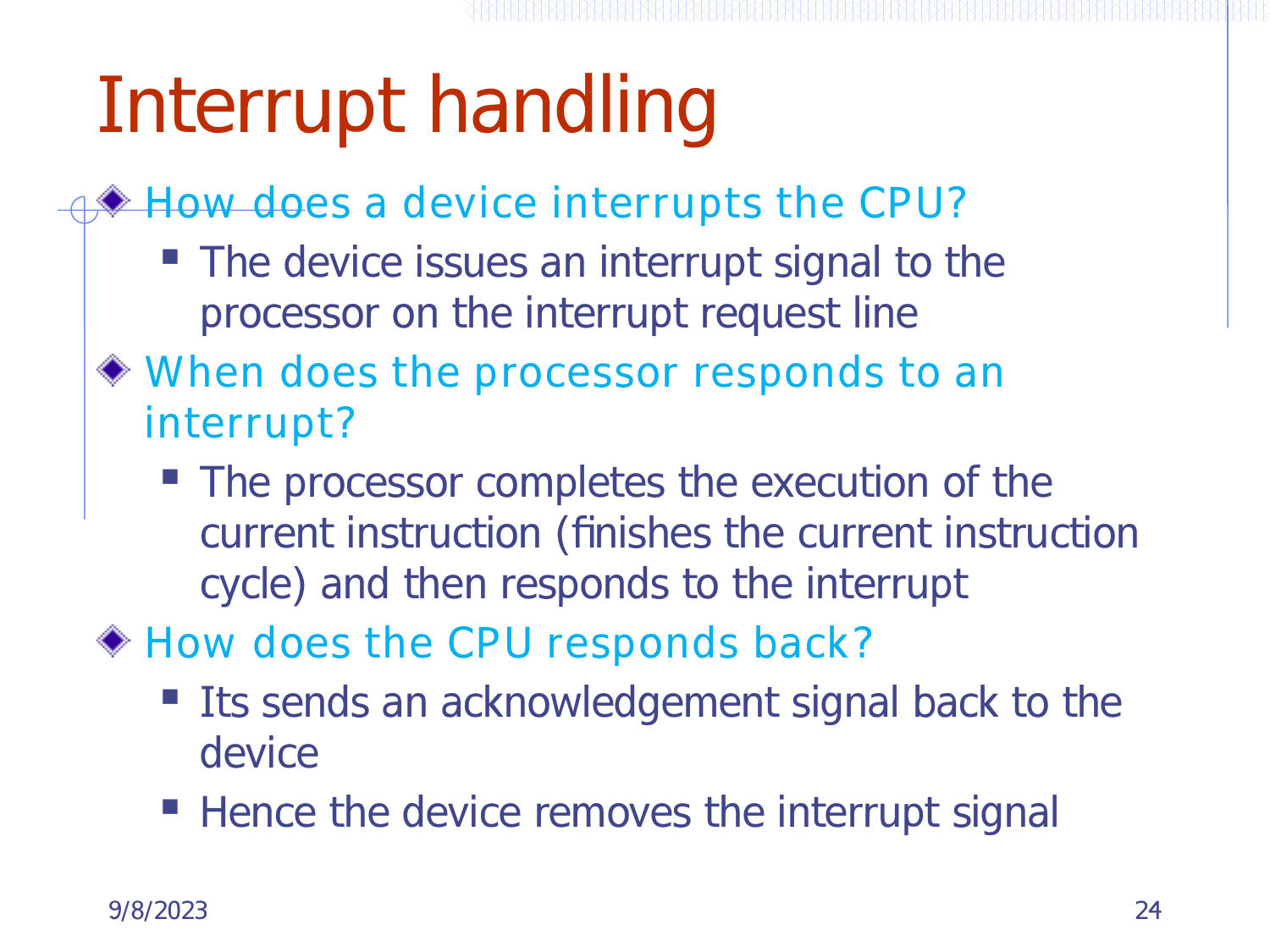

Interrupt handling
How does a device interrupts the CPU?
The device issues an interrupt signal to the processor on the interrupt request line
When does the processor responds to an interrupt?
The processor completes the execution of the current instruction (finishes the current instruction cycle) and then responds to the interrupt
How does the CPU responds back?
Its sends an acknowledgement signal back to the device
Hence the device removes the interrupt signal
9/8/2023
24